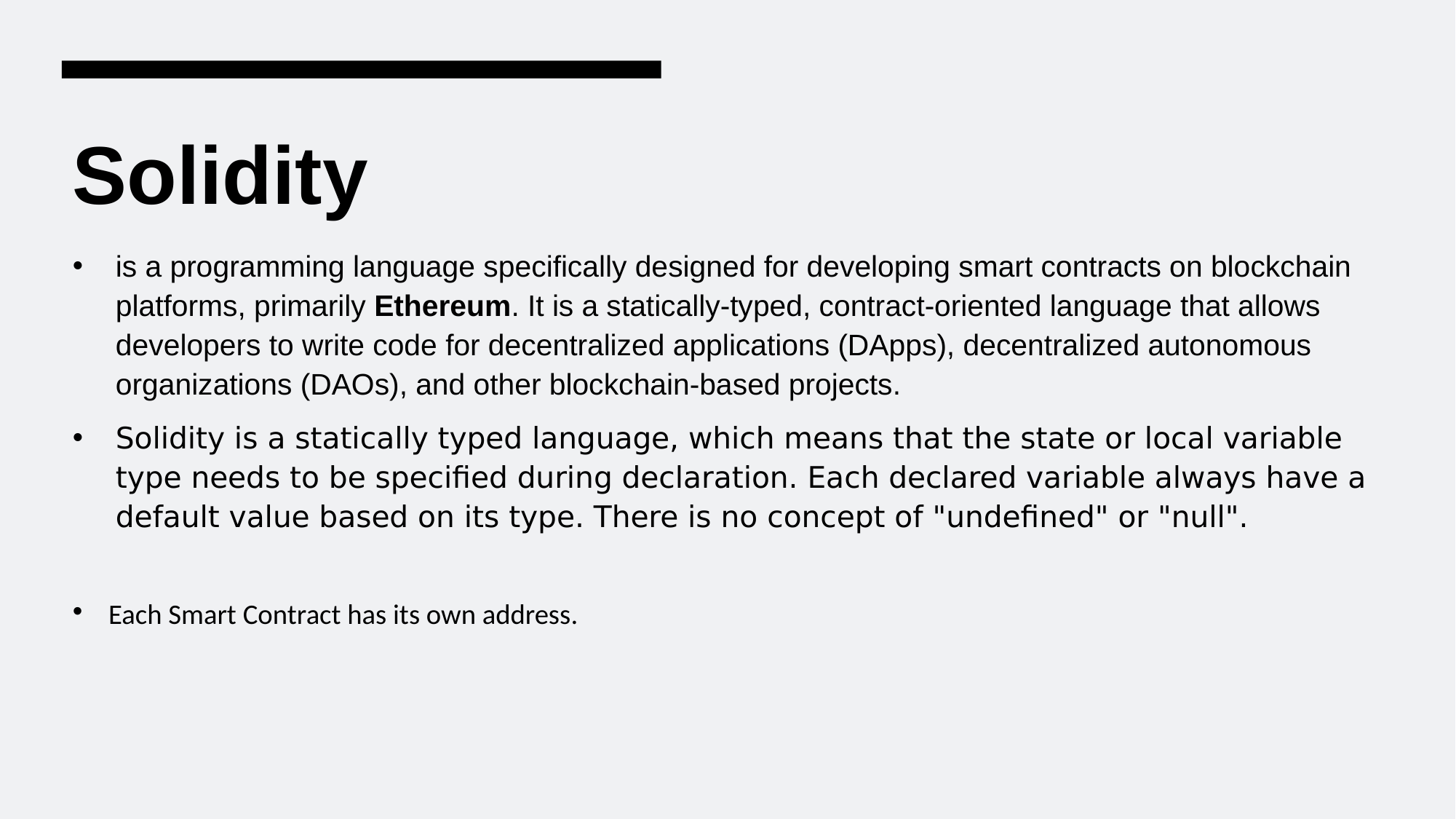

# Solidity
is a programming language specifically designed for developing smart contracts on blockchain platforms, primarily Ethereum. It is a statically-typed, contract-oriented language that allows developers to write code for decentralized applications (DApps), decentralized autonomous organizations (DAOs), and other blockchain-based projects.
Solidity is a statically typed language, which means that the state or local variable type needs to be specified during declaration. Each declared variable always have a default value based on its type. There is no concept of "undefined" or "null".
Each Smart Contract has its own address.